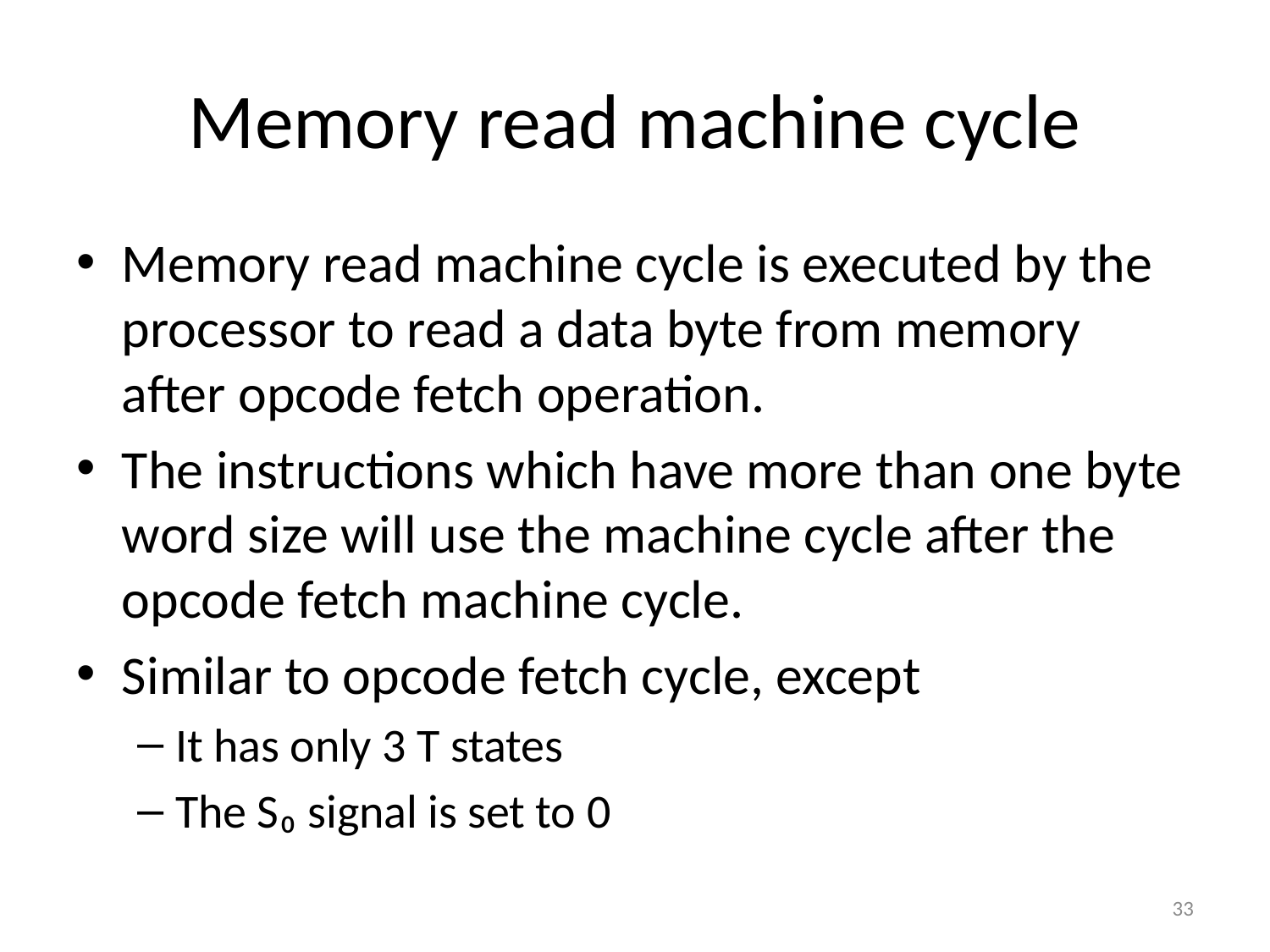

# Memory read machine cycle
Memory read machine cycle is executed by the processor to read a data byte from memory after opcode fetch operation.
The instructions which have more than one byte word size will use the machine cycle after the opcode fetch machine cycle.
Similar to opcode fetch cycle, except
It has only 3 T states
The S₀ signal is set to 0
33